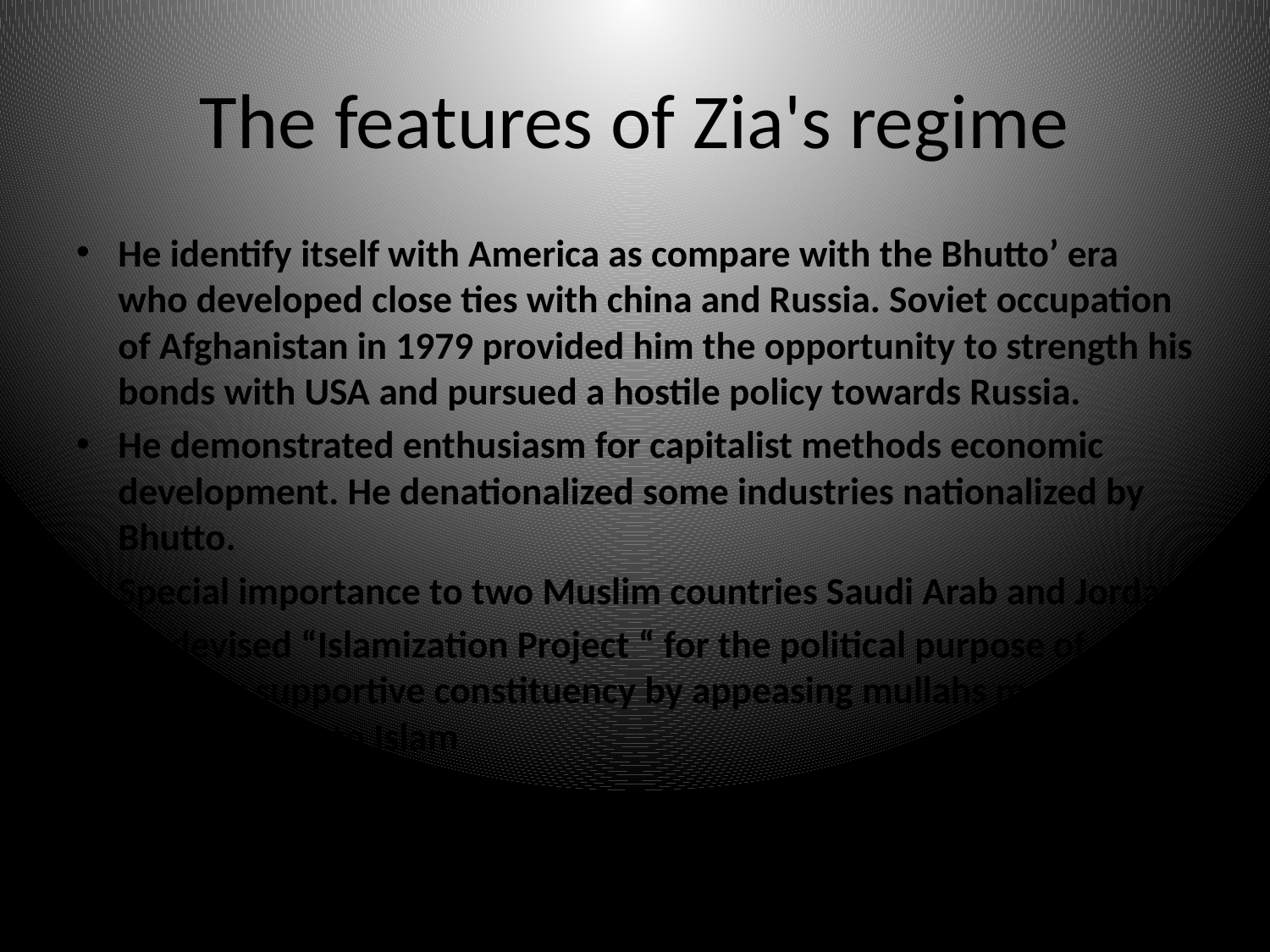

# The features of Zia's regime
He identify itself with America as compare with the Bhutto’ era who developed close ties with china and Russia. Soviet occupation of Afghanistan in 1979 provided him the opportunity to strength his bonds with USA and pursued a hostile policy towards Russia.
He demonstrated enthusiasm for capitalist methods economic development. He denationalized some industries nationalized by Bhutto.
Special importance to two Muslim countries Saudi Arab and Jordan.
He devised “Islamization Project “ for the political purpose of building supportive constituency by appeasing mullahs more than commitment to Islam